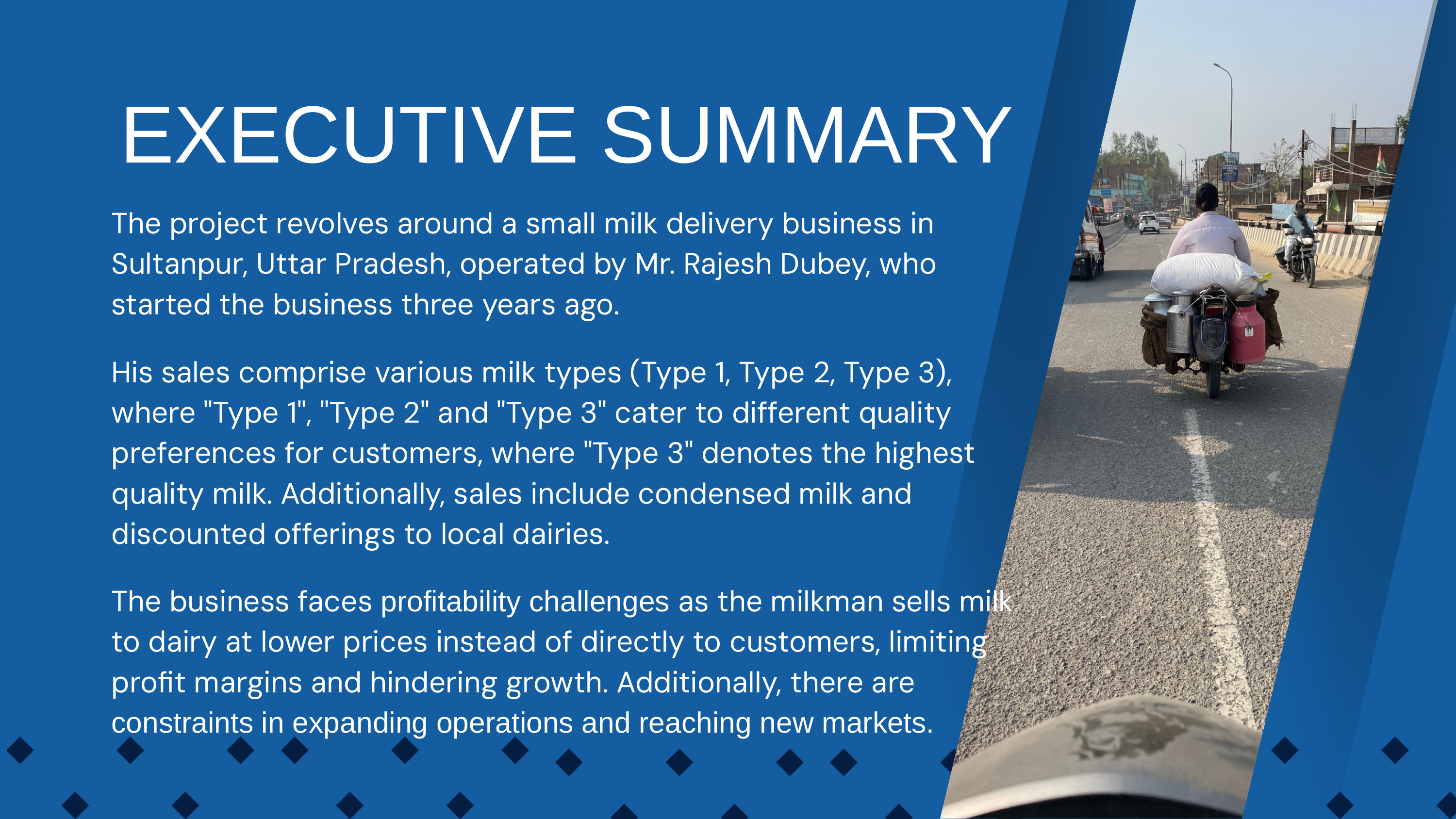

EXECUTIVE SUMMARY
The project revolves around a small milk delivery business in Sultanpur, Uttar Pradesh, operated by Mr. Rajesh Dubey, who started the business three years ago.
His sales comprise various milk types (Type 1, Type 2, Type 3), where "Type 1", "Type 2" and "Type 3" cater to different quality preferences for customers, where "Type 3" denotes the highest quality milk. Additionally, sales include condensed milk and discounted offerings to local dairies.

The business faces profitability challenges as the milkman sells milk to dairy at lower prices instead of directly to customers, limiting profit margins and hindering growth. Additionally, there are constraints in expanding operations and reaching new markets.